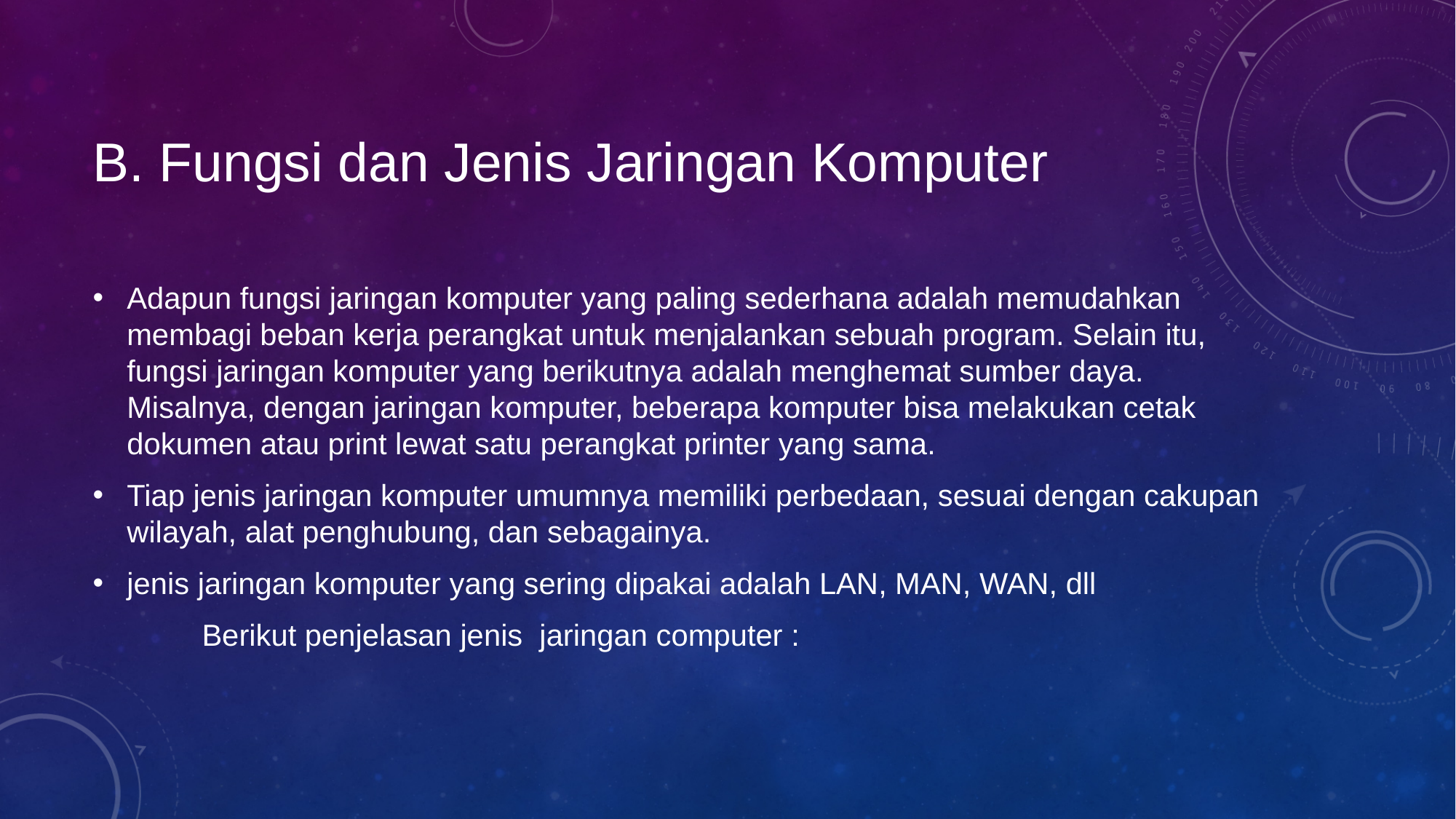

# b. Fungsi dan Jenis Jaringan Komputer
Adapun fungsi jaringan komputer yang paling sederhana adalah memudahkan membagi beban kerja perangkat untuk menjalankan sebuah program. Selain itu, fungsi jaringan komputer yang berikutnya adalah menghemat sumber daya. Misalnya, dengan jaringan komputer, beberapa komputer bisa melakukan cetak dokumen atau print lewat satu perangkat printer yang sama.
Tiap jenis jaringan komputer umumnya memiliki perbedaan, sesuai dengan cakupan wilayah, alat penghubung, dan sebagainya.
jenis jaringan komputer yang sering dipakai adalah LAN, MAN, WAN, dll
	Berikut penjelasan jenis  jaringan computer :